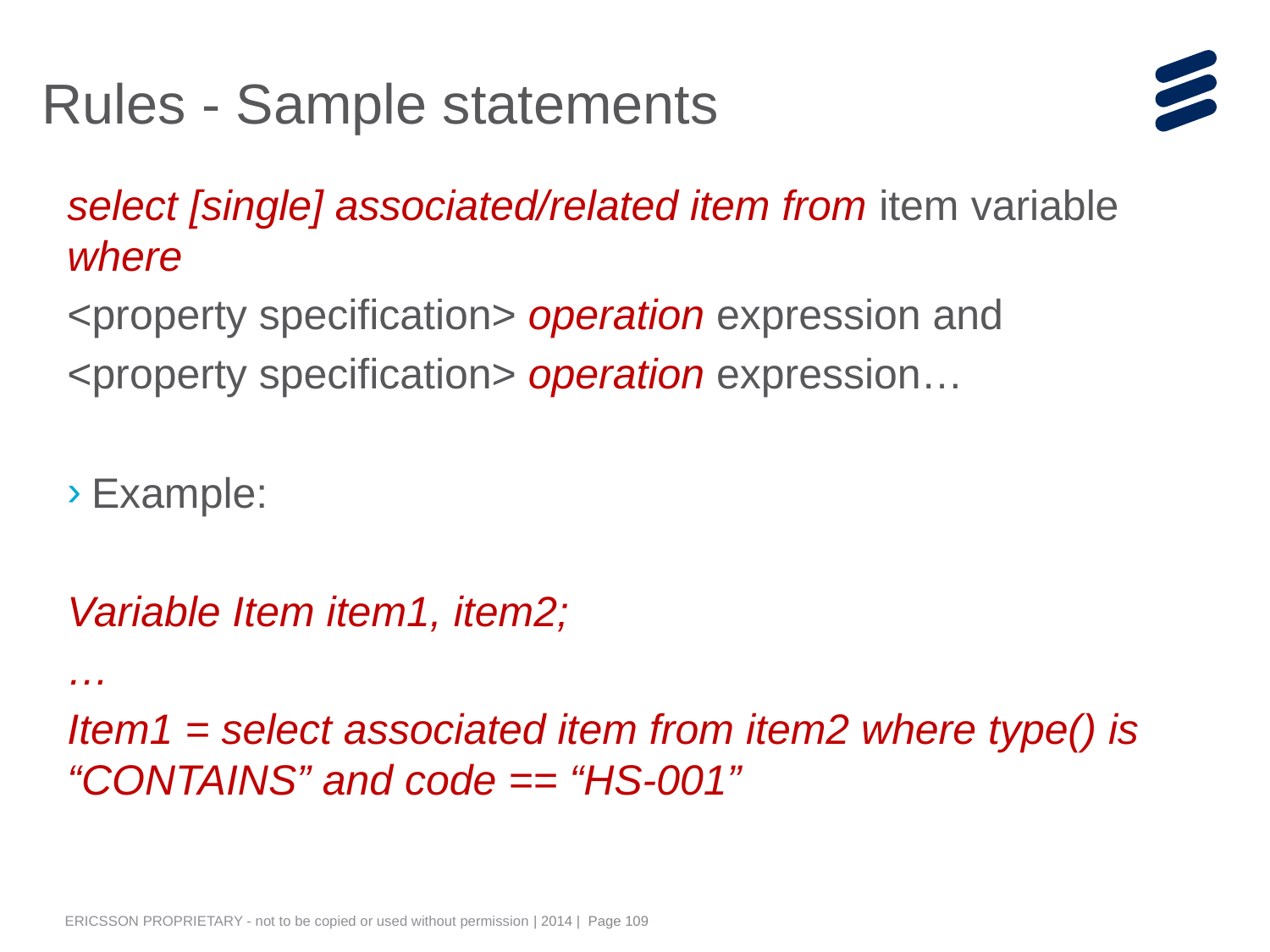

# Rules - Sample statements
select [single] associated/related item from item variable where
<property specification> operation expression and
<property specification> operation expression…

Example:

Variable Item item1, item2;
…
Item1 = select associated item from item2 where type() is “CONTAINS” and code == “HS-001”